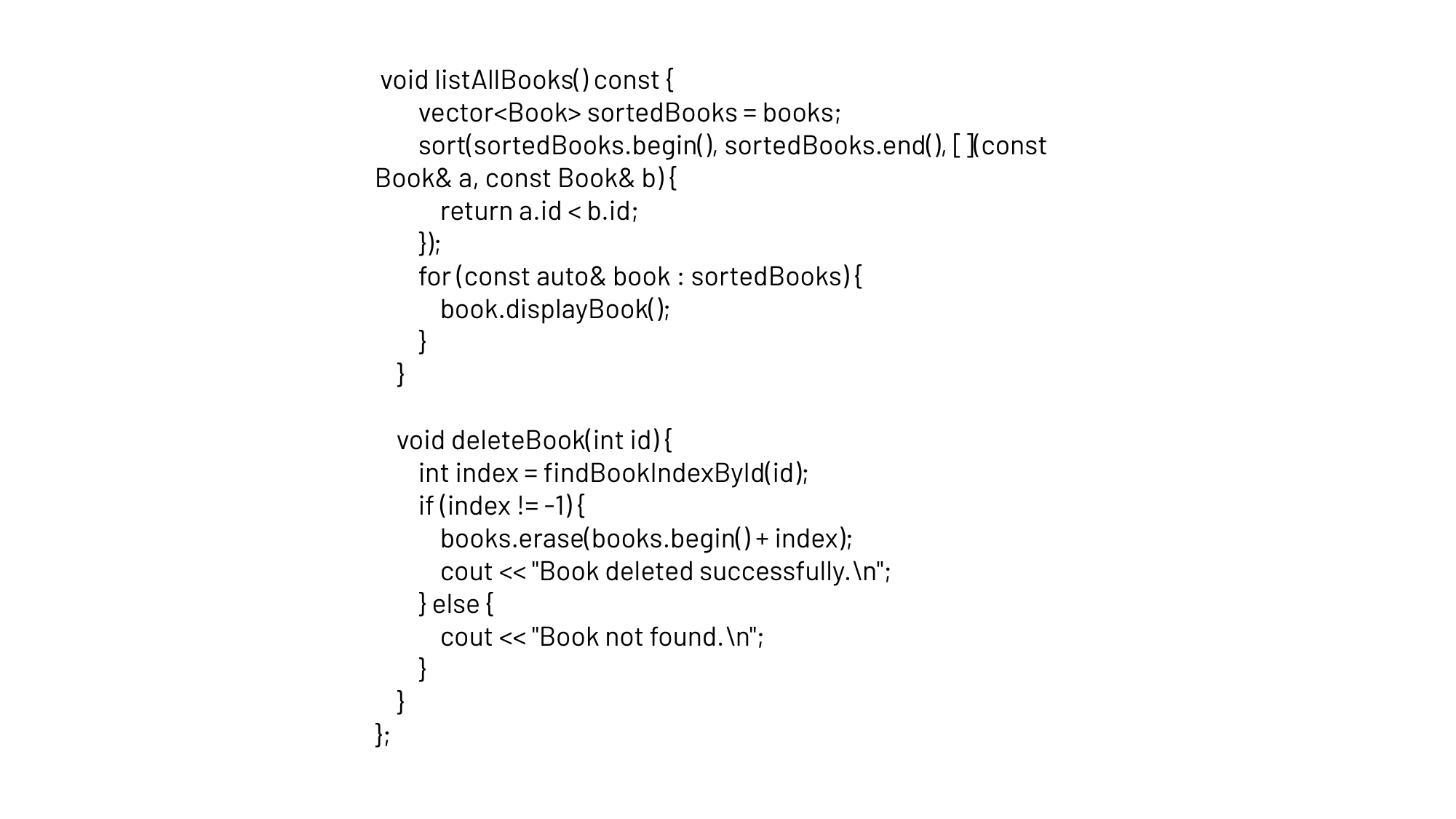

void listAllBooks() const {
        vector<Book> sortedBooks = books;
        sort(sortedBooks.begin(), sortedBooks.end(), [](const Book& a, const Book& b) {
            return a.id < b.id;
        });
        for (const auto& book : sortedBooks) {
            book.displayBook();
        }
    }

    void deleteBook(int id) {
        int index = findBookIndexById(id);
        if (index != -1) {
            books.erase(books.begin() + index);
            cout << "Book deleted successfully.\n";
        } else {
            cout << "Book not found.\n";
        }
    }
};